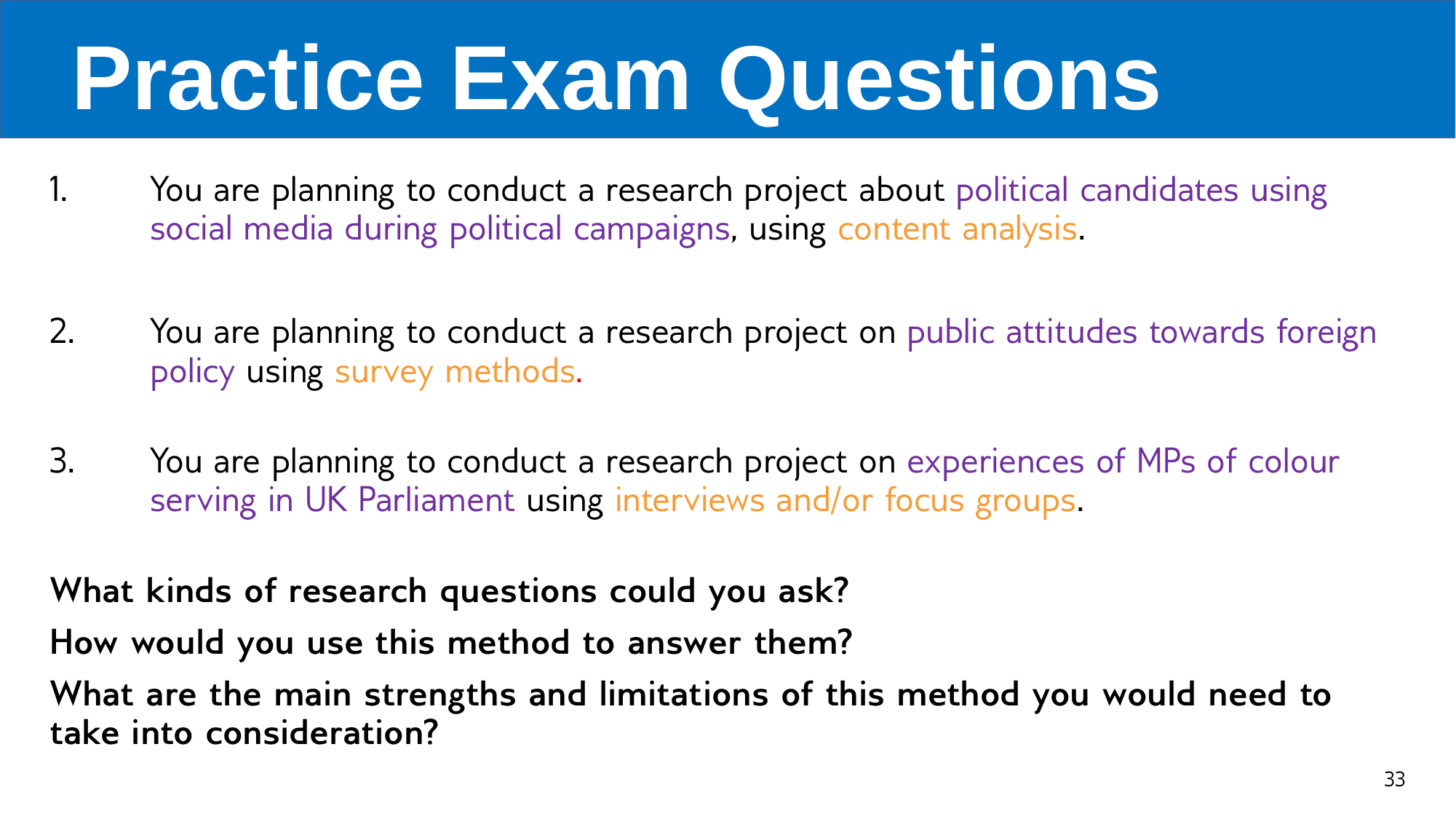

# Practice Exam Questions
You are planning to conduct a research project about political candidates using social media during political campaigns, using content analysis.

You are planning to conduct a research project on public attitudes towards foreign policy using survey methods.
You are planning to conduct a research project on experiences of MPs of colour serving in UK Parliament using interviews and/or focus groups.
What kinds of research questions could you ask?
How would you use this method to answer them?
What are the main strengths and limitations of this method you would need to take into consideration?
33